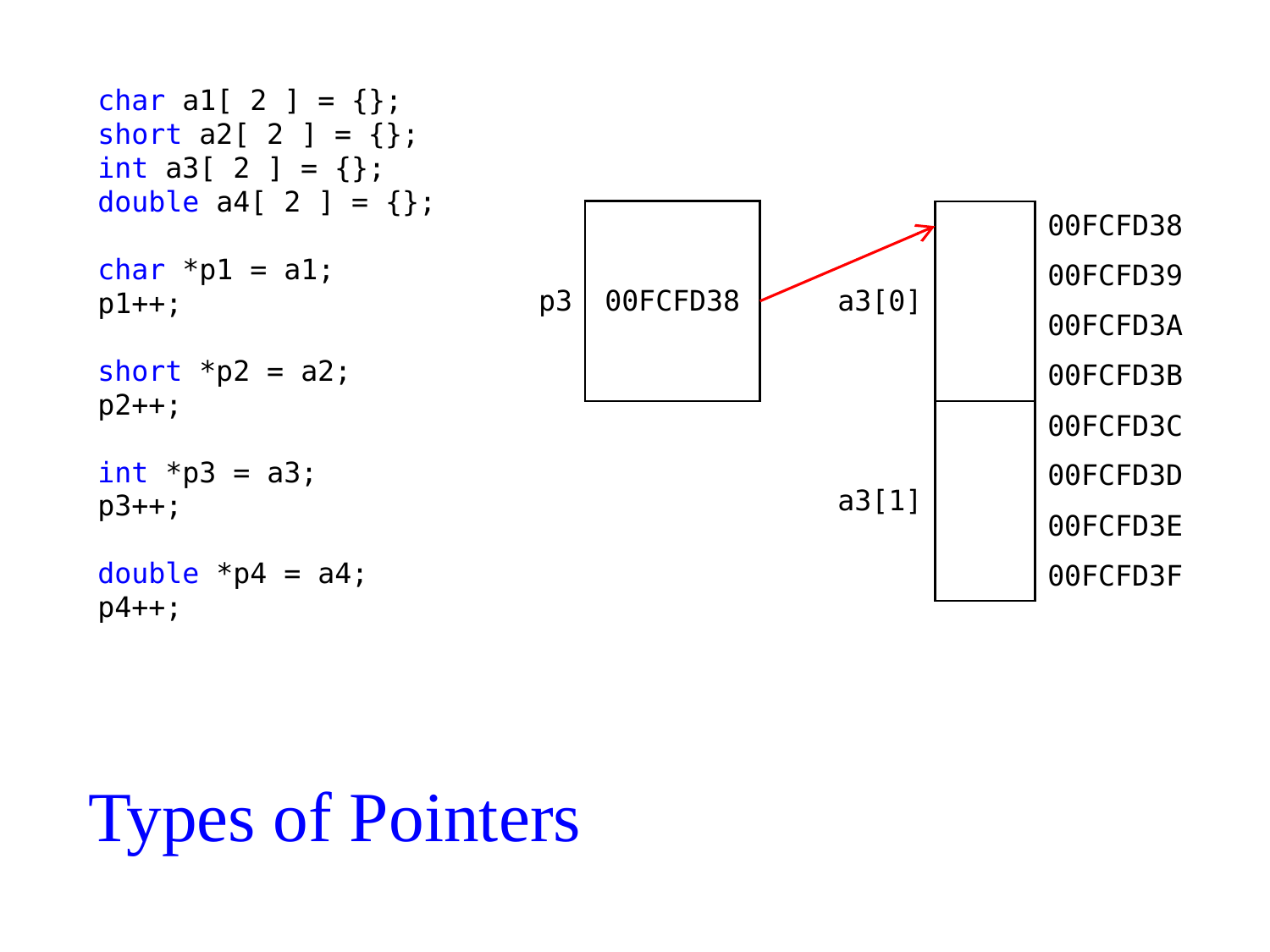

char a1[ 2 ] = {};
short a2[ 2 ] = {};
int a3[ 2 ] = {};
double a4[ 2 ] = {};

char *p1 = a1;
p1++;

short *p2 = a2;
p2++;

int *p3 = a3;
p3++;

double *p4 = a4;
p4++;

| p3 | 00FCFD38 |
| --- | --- |
| a3[0] |  | 00FCFD38 |
| --- | --- | --- |
|  |  | 00FCFD39 |
|  |  | 00FCFD3A |
|  |  | 00FCFD3B |
| a3[1] |  | 00FCFD3C |
|  |  | 00FCFD3D |
|  |  | 00FCFD3E |
|  |  | 00FCFD3F |

# Types of Pointers